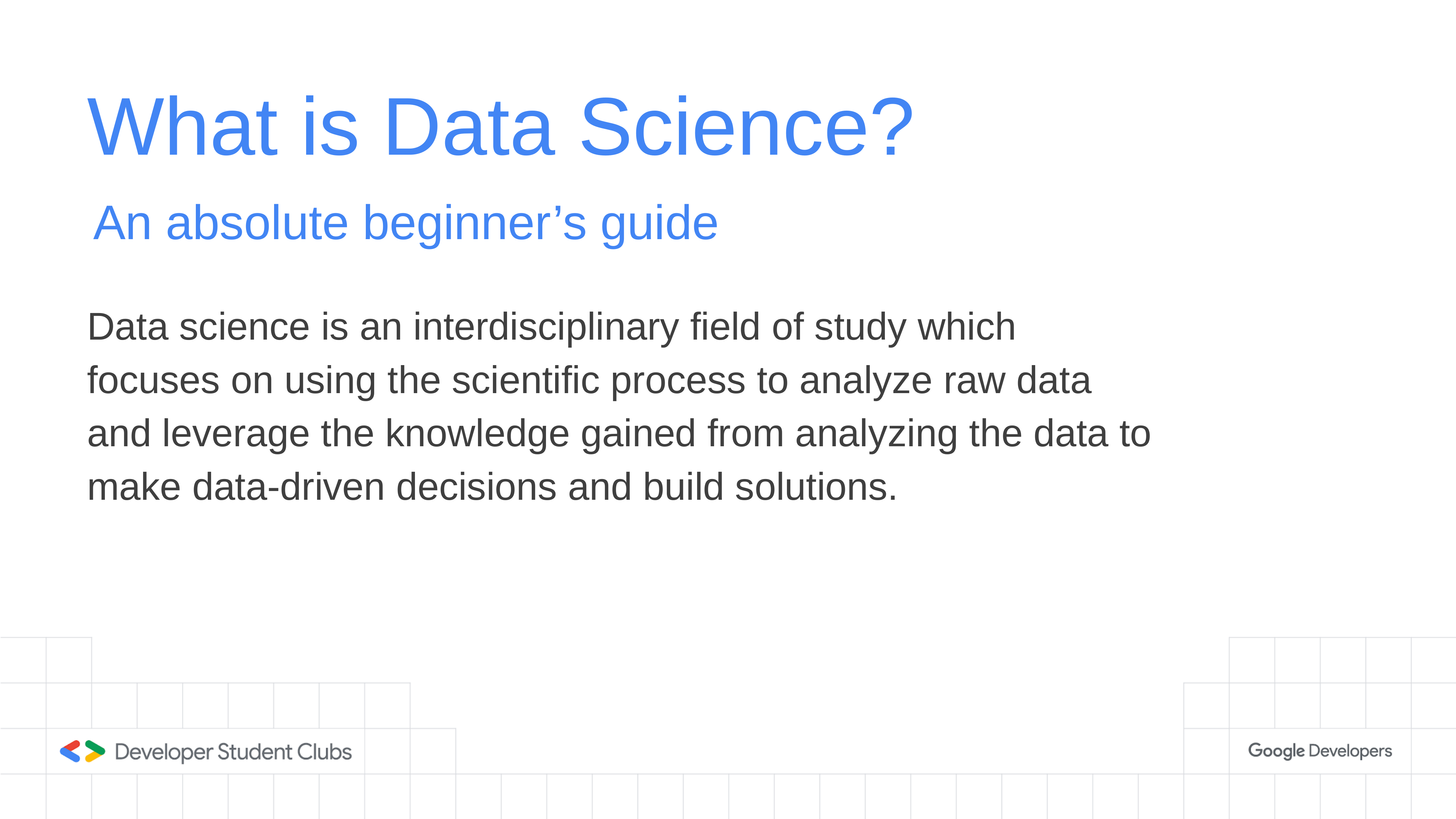

# What is Data Science?
An absolute beginner’s guide
Data science is an interdisciplinary field of study which focuses on using the scientific process to analyze raw data and leverage the knowledge gained from analyzing the data to make data-driven decisions and build solutions.